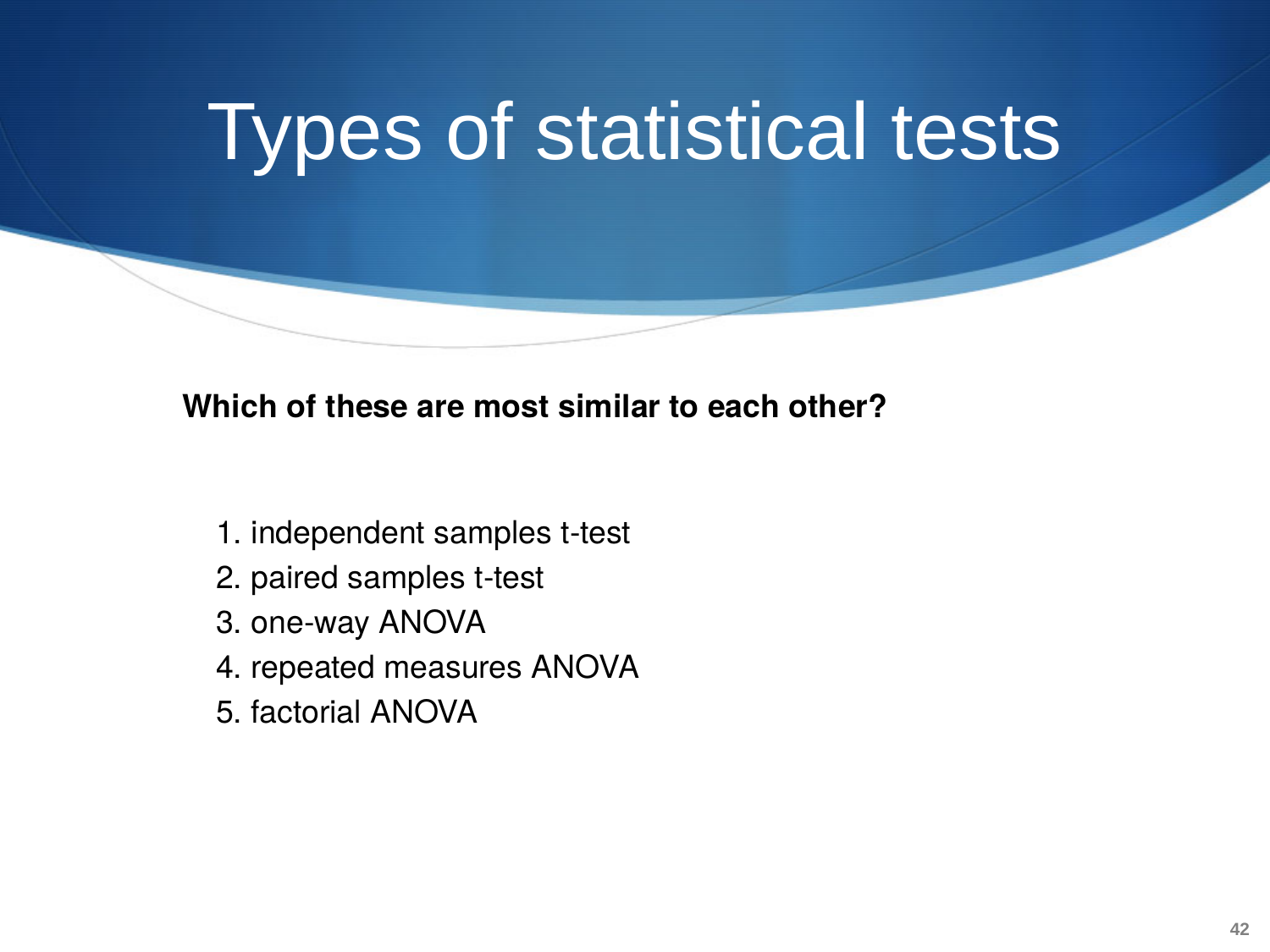

# Types of statistical tests
Which of these are most similar to each other?

1. independent samples t-test
2. paired samples t-test
3. one-way ANOVA
4. repeated measures ANOVA
5. factorial ANOVA

42